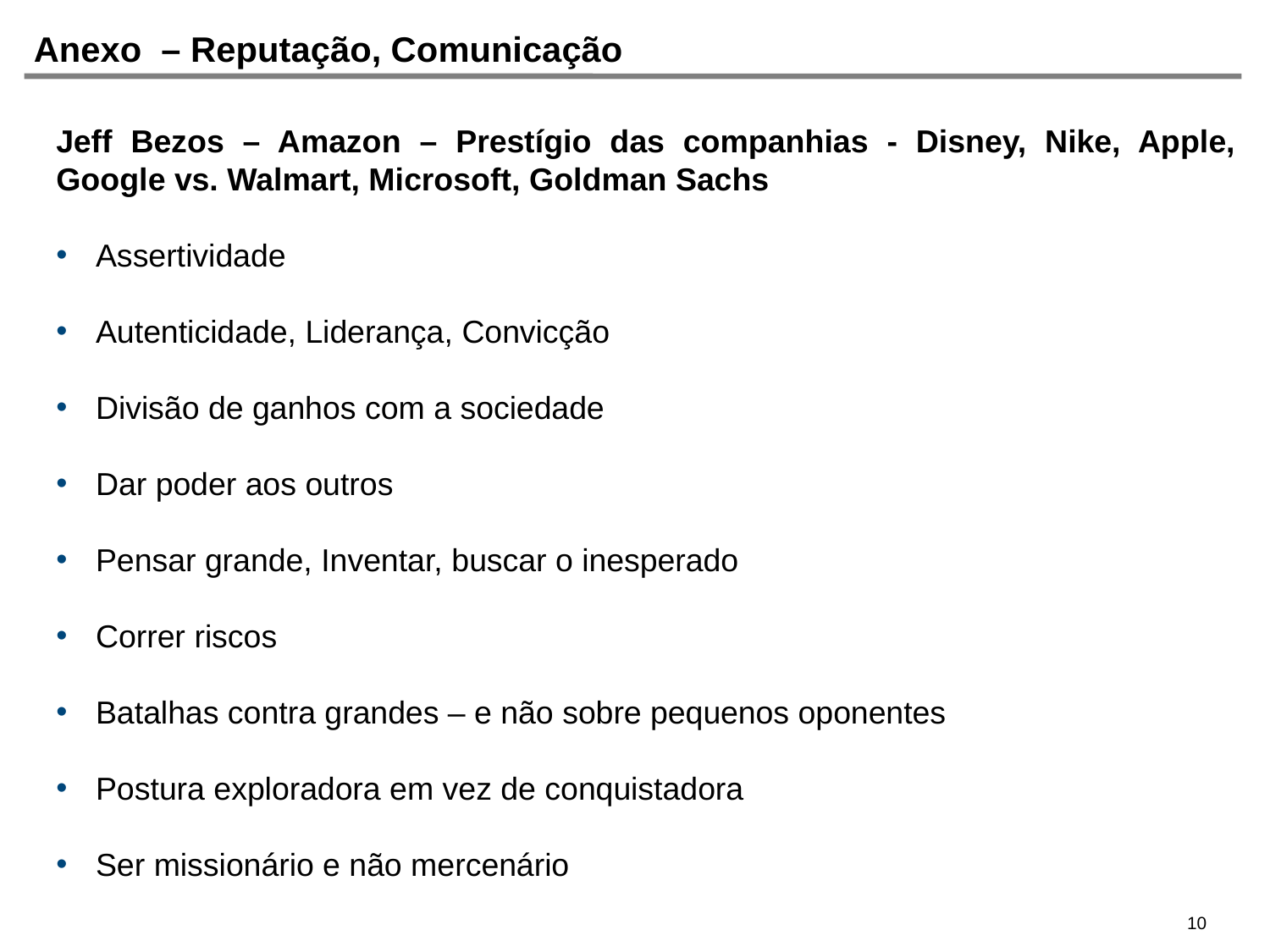

# Anexo  – Reputação, Comunicação

Jeff Bezos – Amazon – Prestígio das companhias - Disney, Nike, Apple, Google vs. Walmart, Microsoft, Goldman Sachs

Assertividade

Autenticidade, Liderança, Convicção

Divisão de ganhos com a sociedade

Dar poder aos outros

Pensar grande, Inventar, buscar o inesperado

Correr riscos

Batalhas contra grandes – e não sobre pequenos oponentes

Postura exploradora em vez de conquistadora

Ser missionário e não mercenário

10